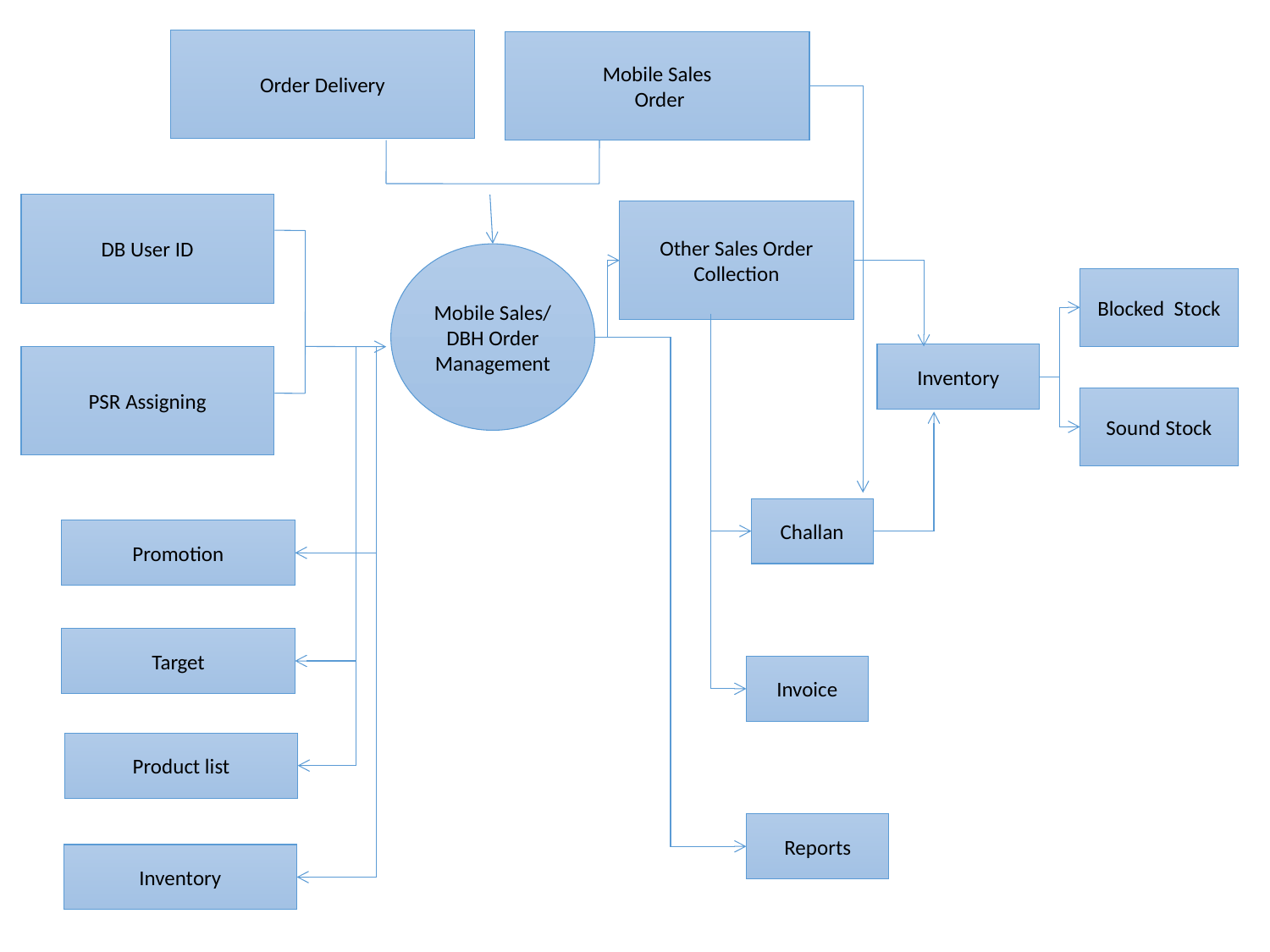

Order Delivery
Mobile Sales
 Order
DB User ID
Other Sales Order Collection
Mobile Sales/ DBH Order Management
Blocked  Stock
Inventory
PSR Assigning
Sound Stock
Challan
Promotion
Target
Invoice
Product list
Reports
Inventory